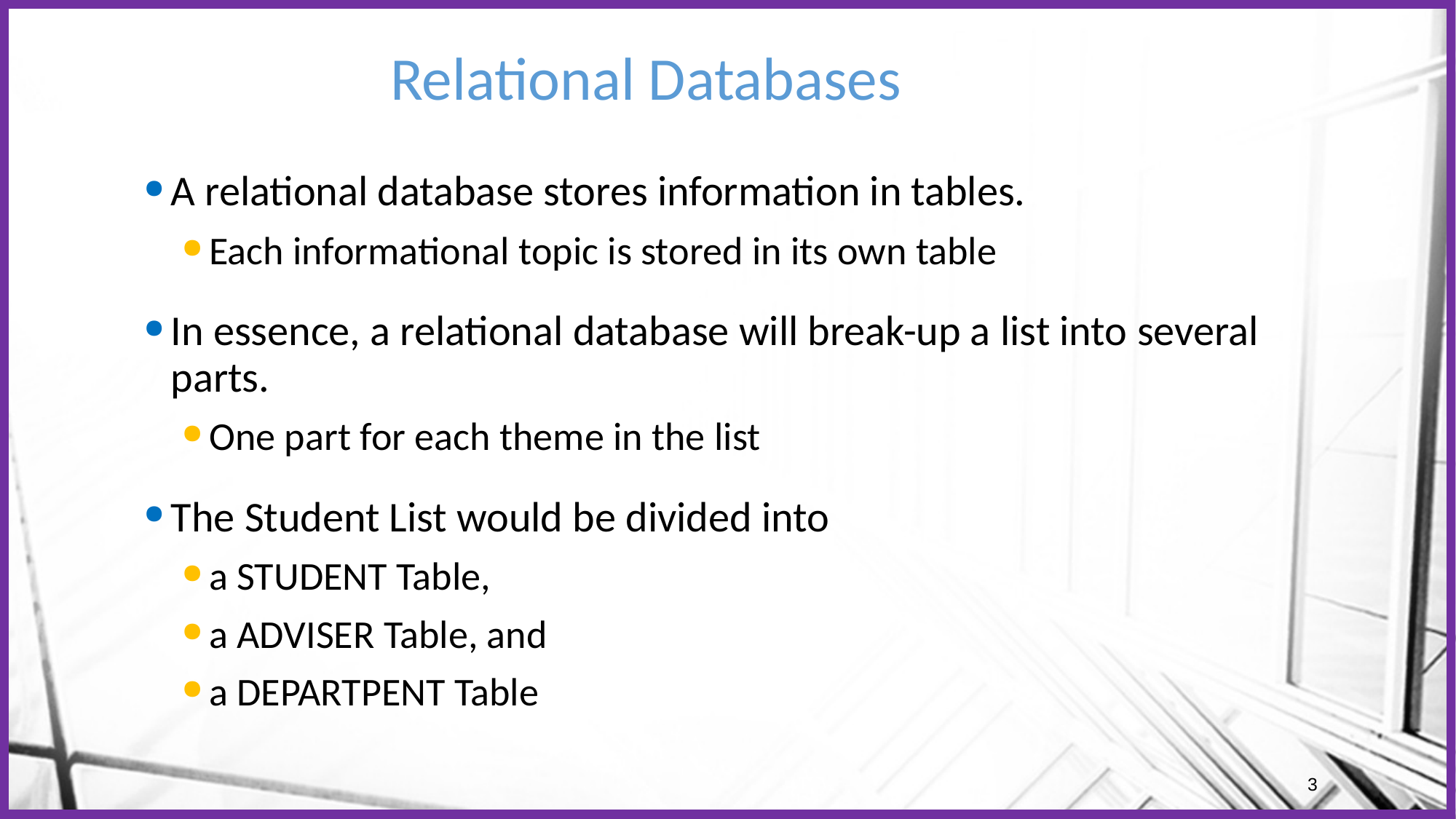

# Relational Databases
A relational database stores information in tables.
Each informational topic is stored in its own table
In essence, a relational database will break-up a list into several parts.
One part for each theme in the list
The Student List would be divided into
a STUDENT Table,
a ADVISER Table, and
a DEPARTPENT Table
3